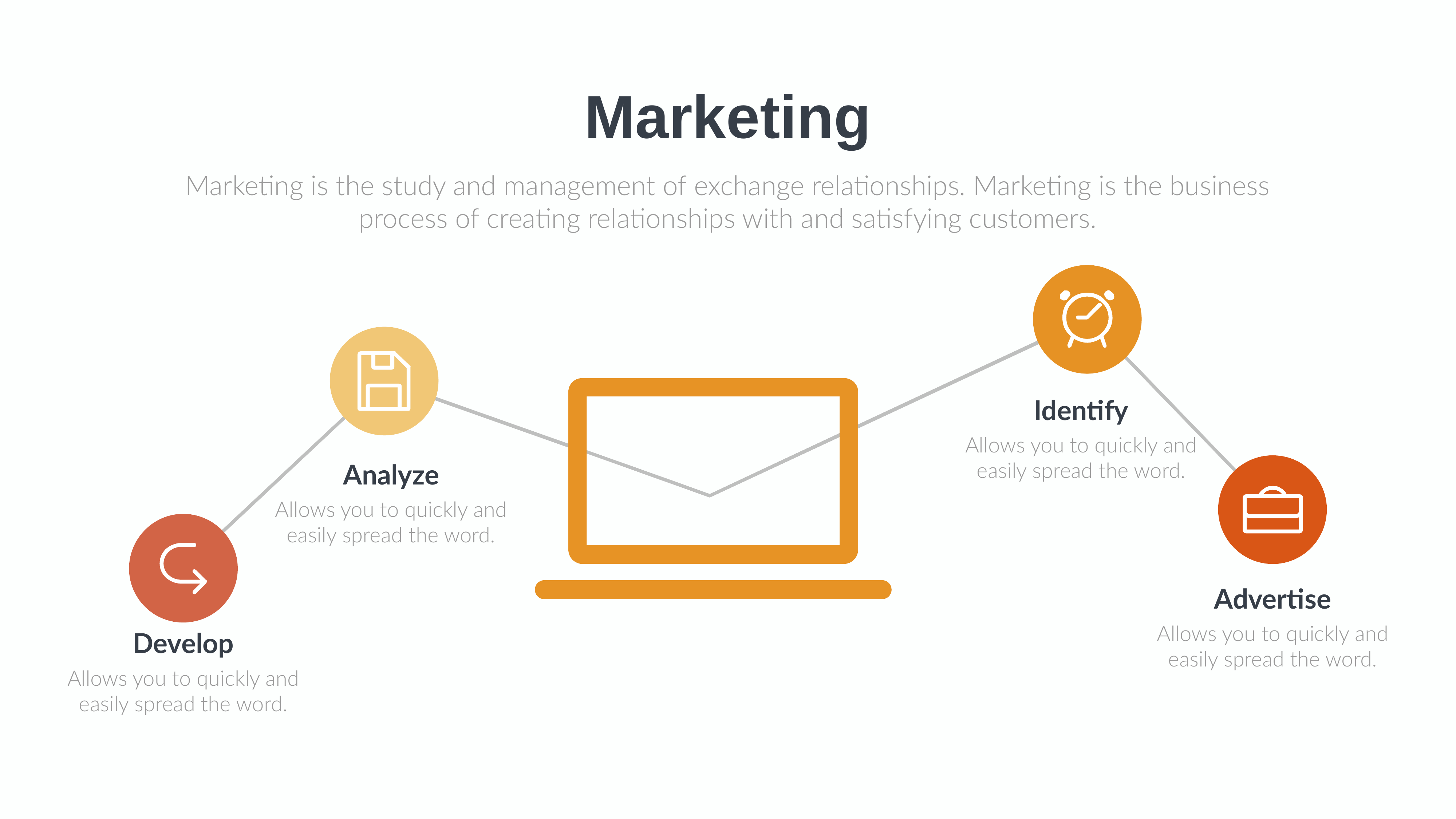

Marketing
Marketing is the study and management of exchange relationships. Marketing is the business process of creating relationships with and satisfying customers.

Identify

Allows you to quickly and easily spread the word.

Analyze

Allows you to quickly and easily spread the word.

Advertise

Allows you to quickly and easily spread the word.
Develop
Allows you to quickly and easily spread the word.